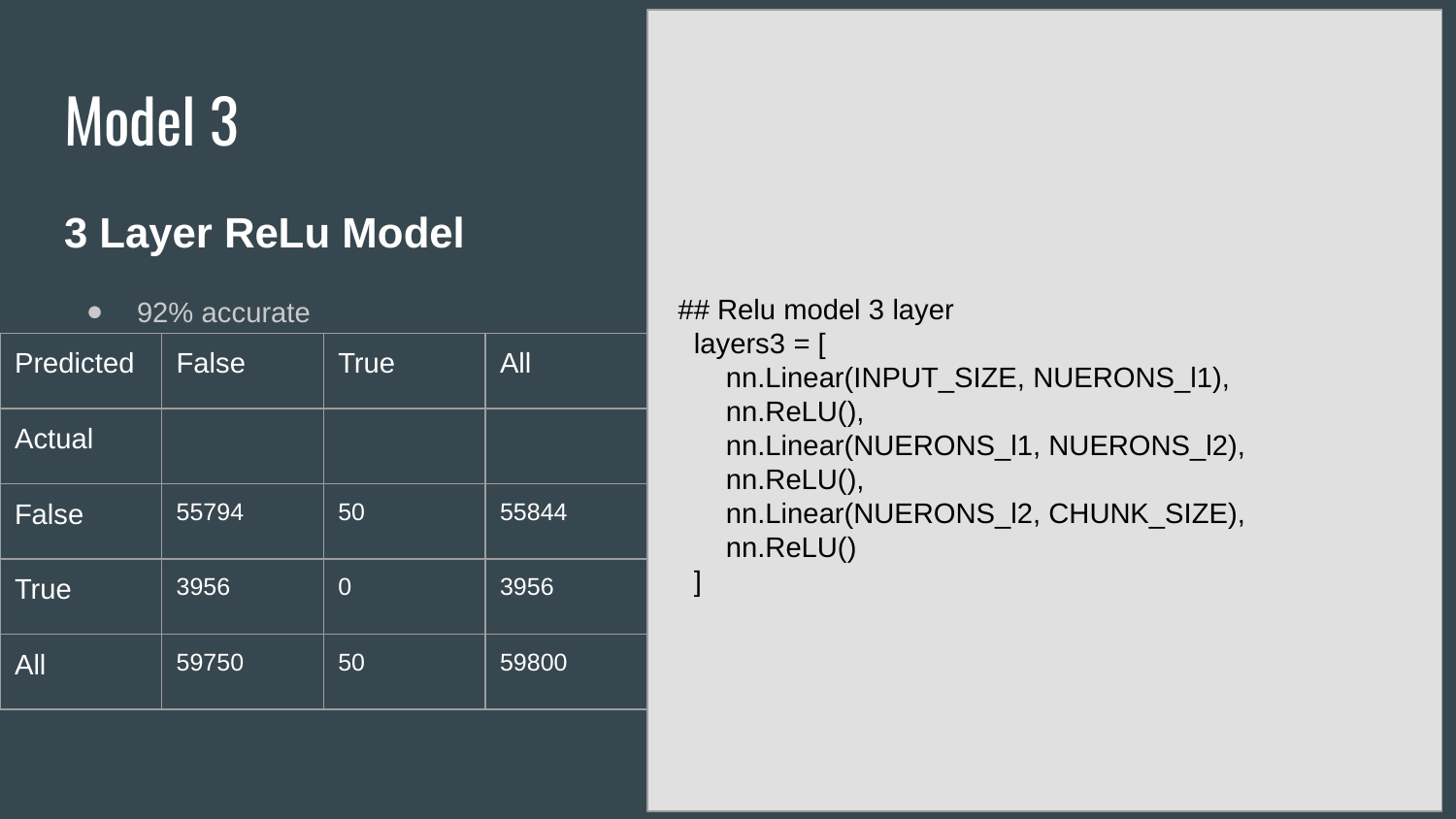

## Relu model 3 layer
    layers3 = [
        nn.Linear(INPUT_SIZE, NUERONS_l1),
        nn.ReLU(),
        nn.Linear(NUERONS_l1, NUERONS_l2),
        nn.ReLU(),
        nn.Linear(NUERONS_l2, CHUNK_SIZE),
        nn.ReLU()
    ]

# Model 3
3 Layer ReLu Model
92% accurate

| Predicted | False | True | All |
| --- | --- | --- | --- |
| Actual |  |  |  |
| False | 55794 | 50 | 55844 |
| True | 3956 | 0 | 3956 |
| All | 59750 | 50 | 59800 |